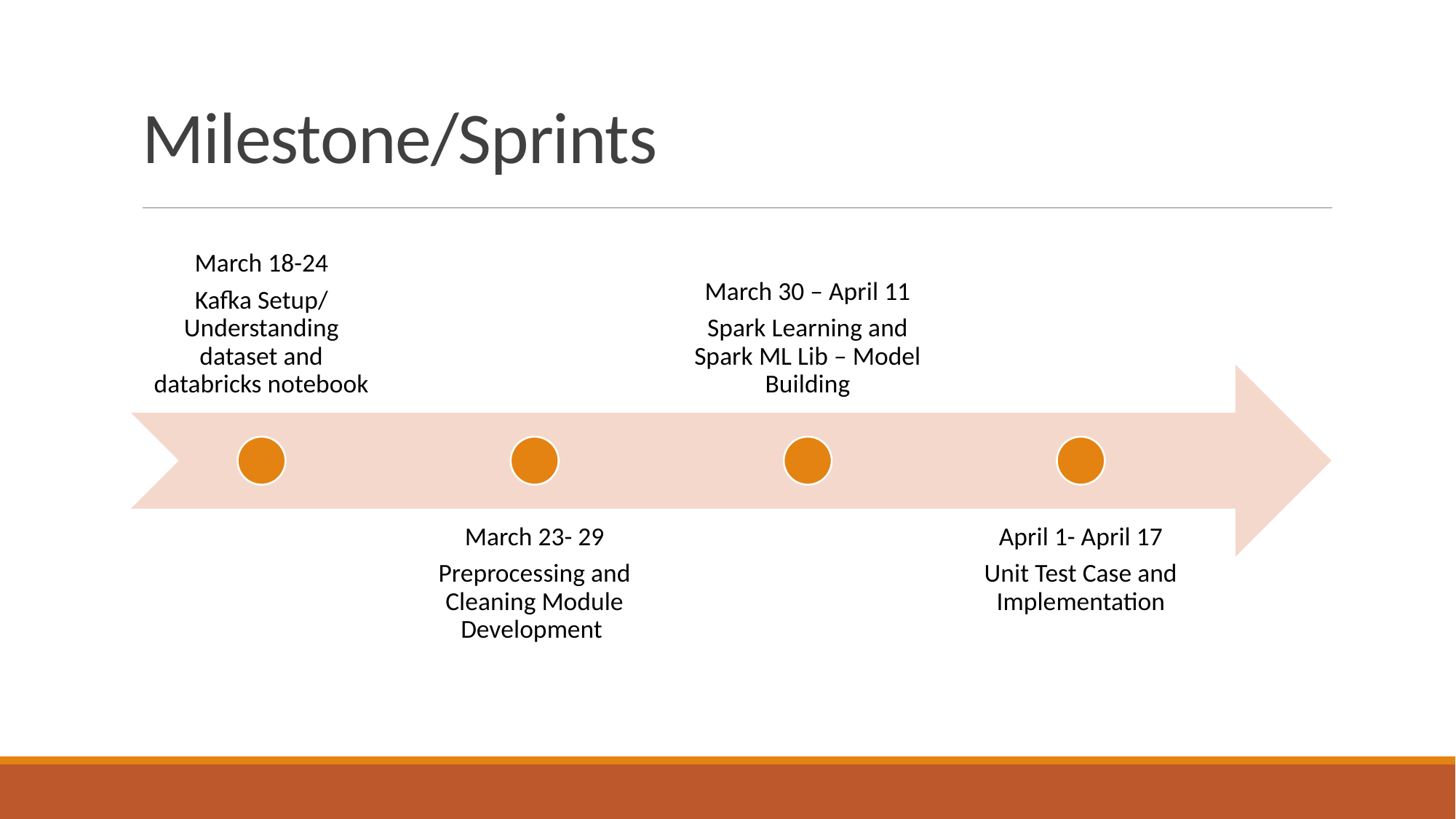

# Milestone/Sprints
March 18-24
Kafka Setup/ Understanding dataset and databricks notebook
March 23- 29
Preprocessing and Cleaning Module Development
March 30 – April 11
Spark Learning and Spark ML Lib – Model Building
April 1- April 17
Unit Test Case and Implementation